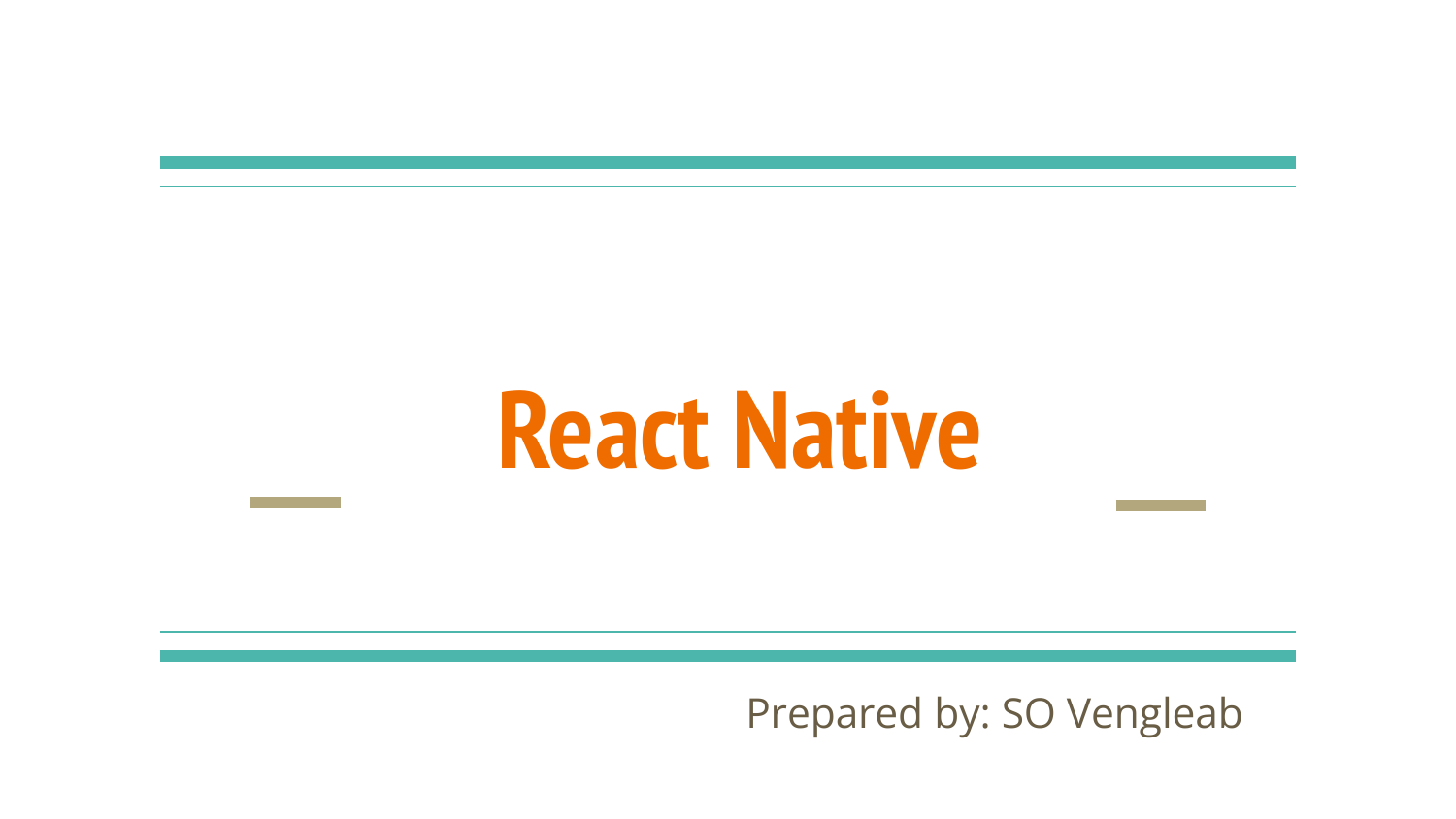

# React Native
Prepared by: SO Vengleab